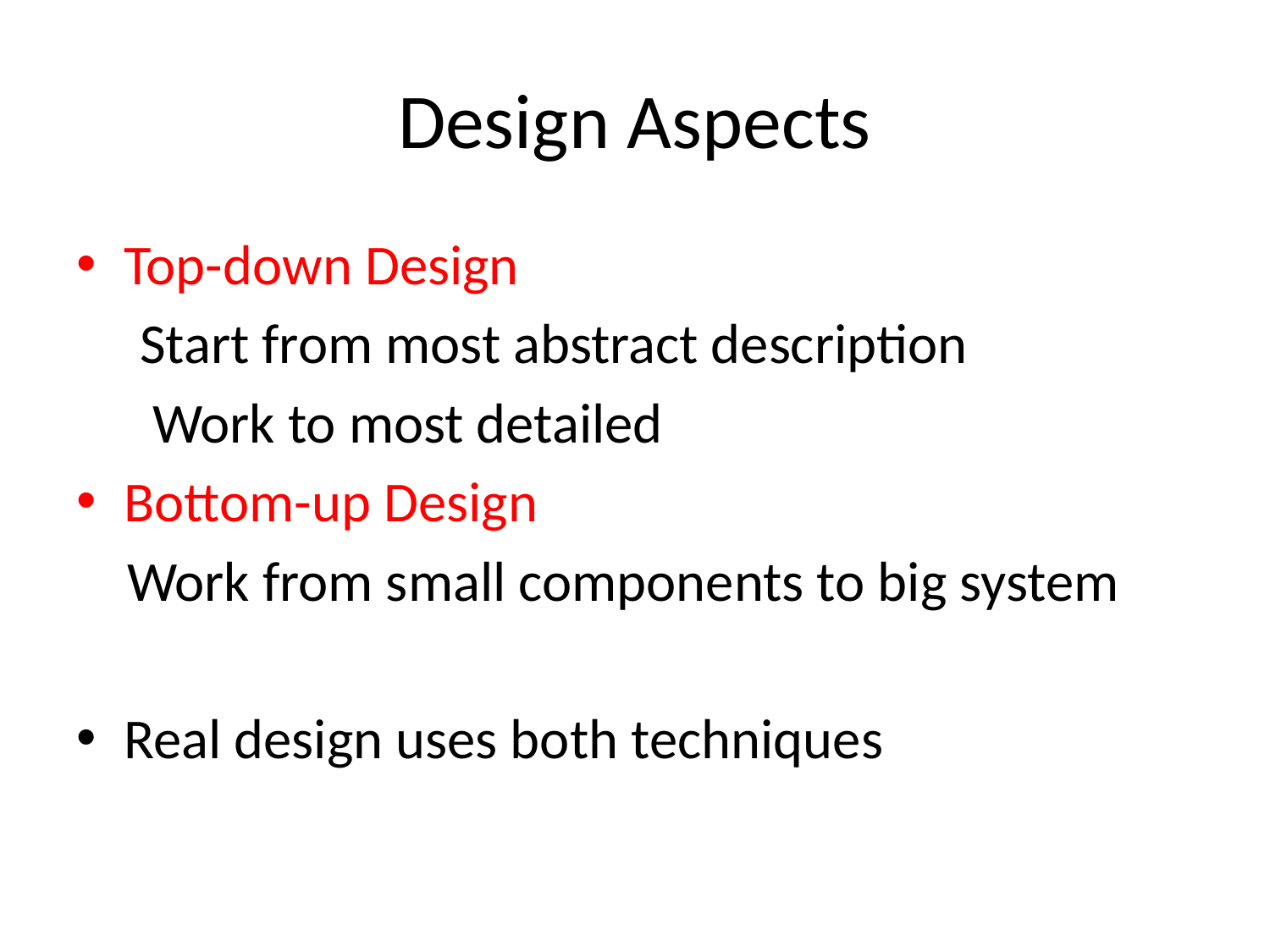

# Design Aspects
Top-down Design
     Start from most abstract description
      Work to most detailed
Bottom-up Design
    Work from small components to big system

Real design uses both techniques